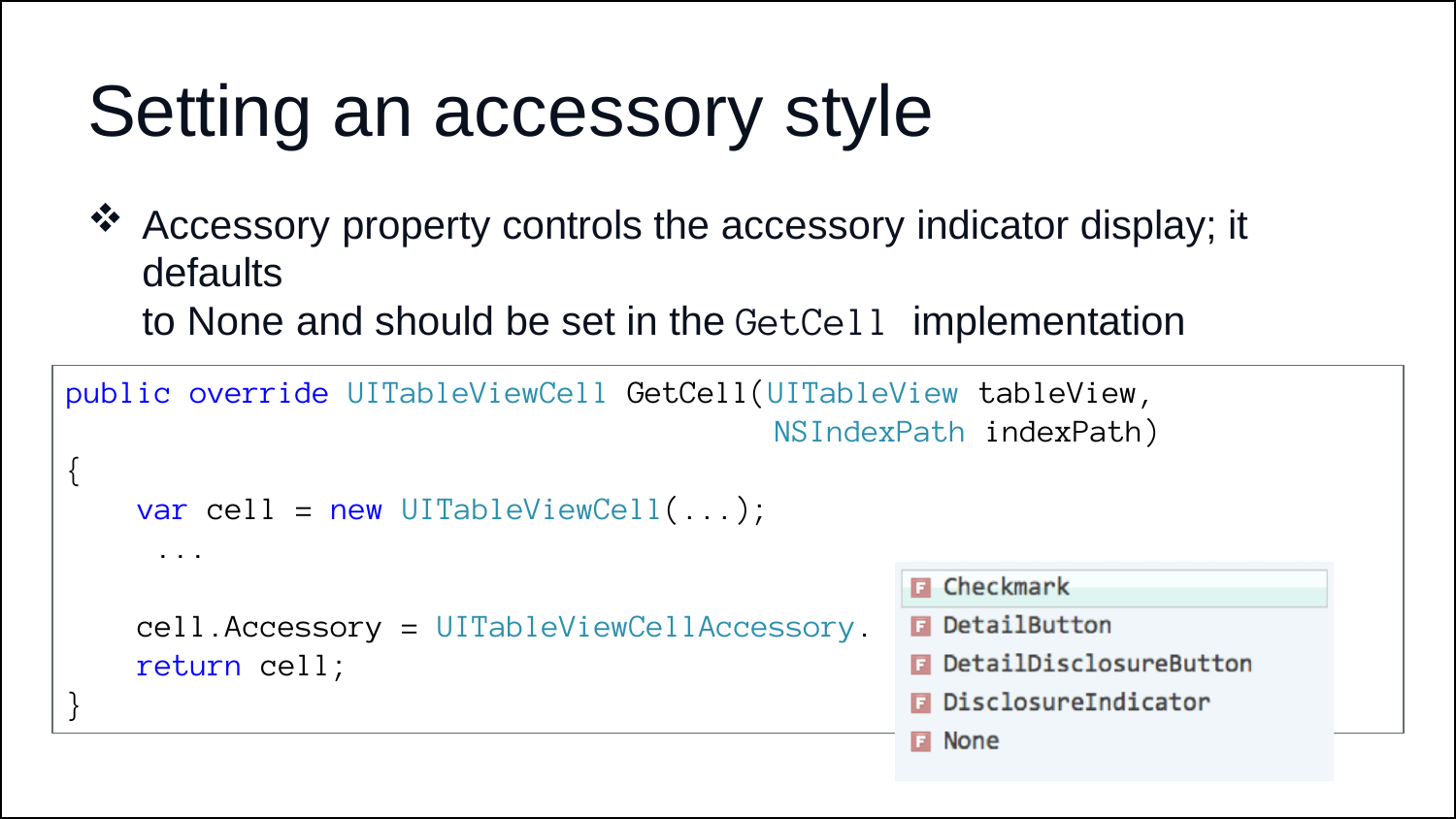

# Setting an accessory style
Accessory property controls the accessory indicator display; it defaults
to None and should be set in the GetCell implementation

public override UITableViewCell GetCell(UITableView tableView,
NSIndexPath indexPath)
{
var cell = new UITableViewCell(...);
...

cell.Accessory = UITableViewCellAccessory.
return cell;
}